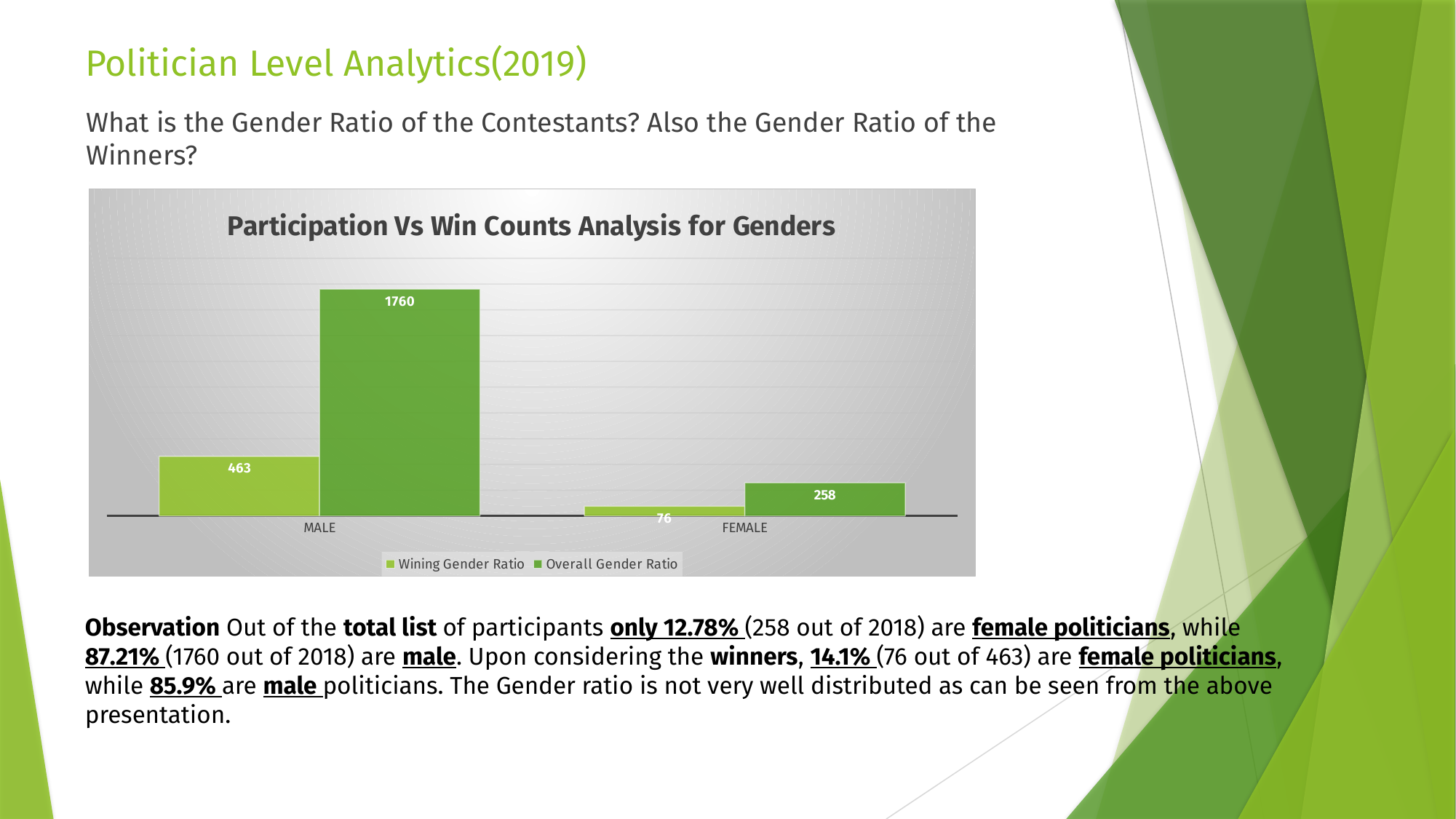

# Politician Level Analytics(2019)
What is the Gender Ratio of the Contestants? Also the Gender Ratio of the Winners?

### Chart: Participation Vs Win Counts Analysis for Genders

| Category | Wining Gender Ratio | Overall Gender Ratio |
|---|---|---|
| MALE | 463.0 | 1760.0 |
| FEMALE | 76.0 | 258.0 |
Observation Out of the total list of participants only 12.78% (258 out of 2018) are female politicians, while 87.21% (1760 out of 2018) are male. Upon considering the winners, 14.1% (76 out of 463) are female politicians, while 85.9% are male politicians. The Gender ratio is not very well distributed as can be seen from the above presentation.